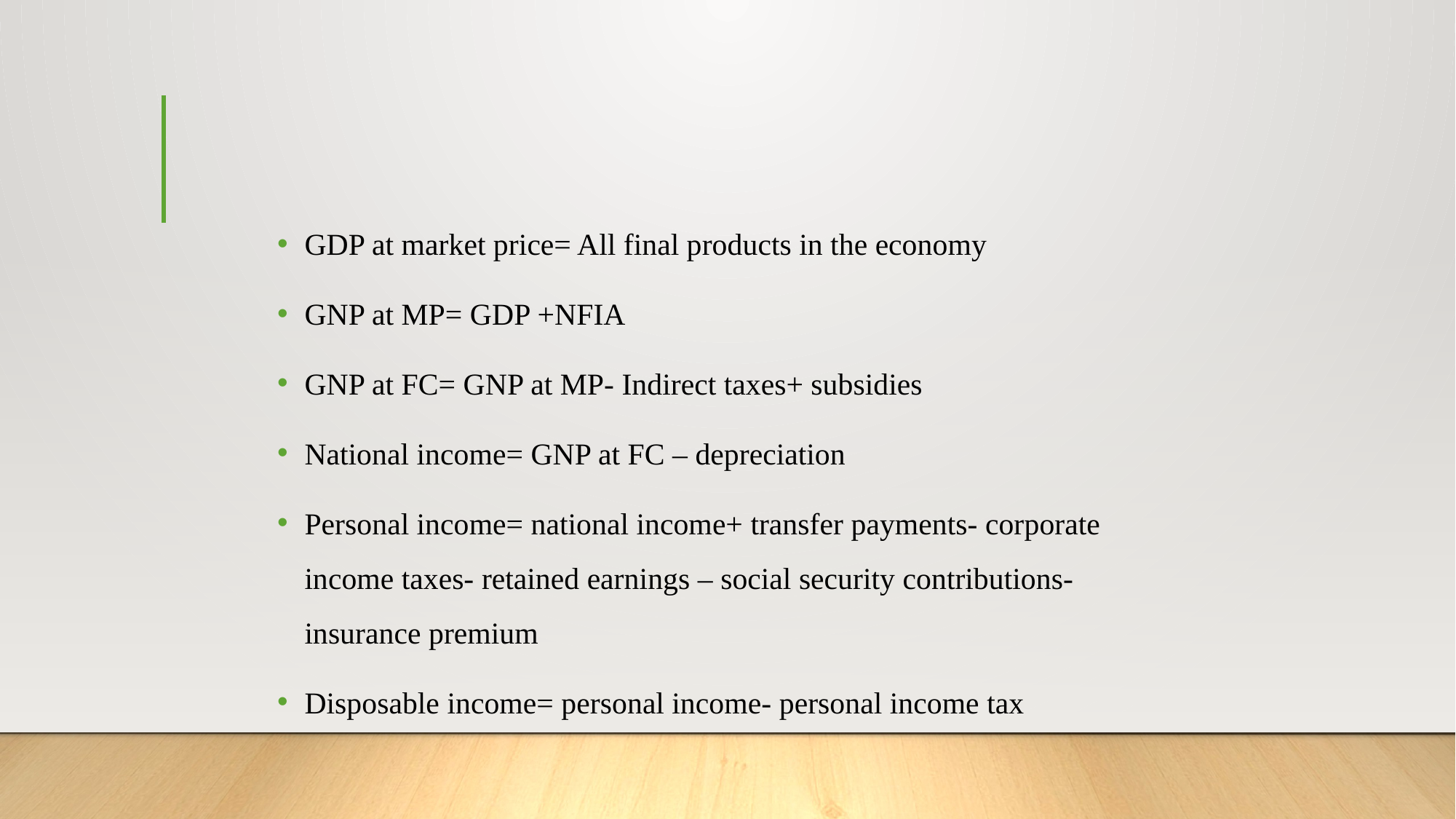

#
GDP at market price= All final products in the economy
GNP at MP= GDP +NFIA
GNP at FC= GNP at MP- Indirect taxes+ subsidies
National income= GNP at FC – depreciation
Personal income= national income+ transfer payments- corporate income taxes- retained earnings – social security contributions- insurance premium
Disposable income= personal income- personal income tax